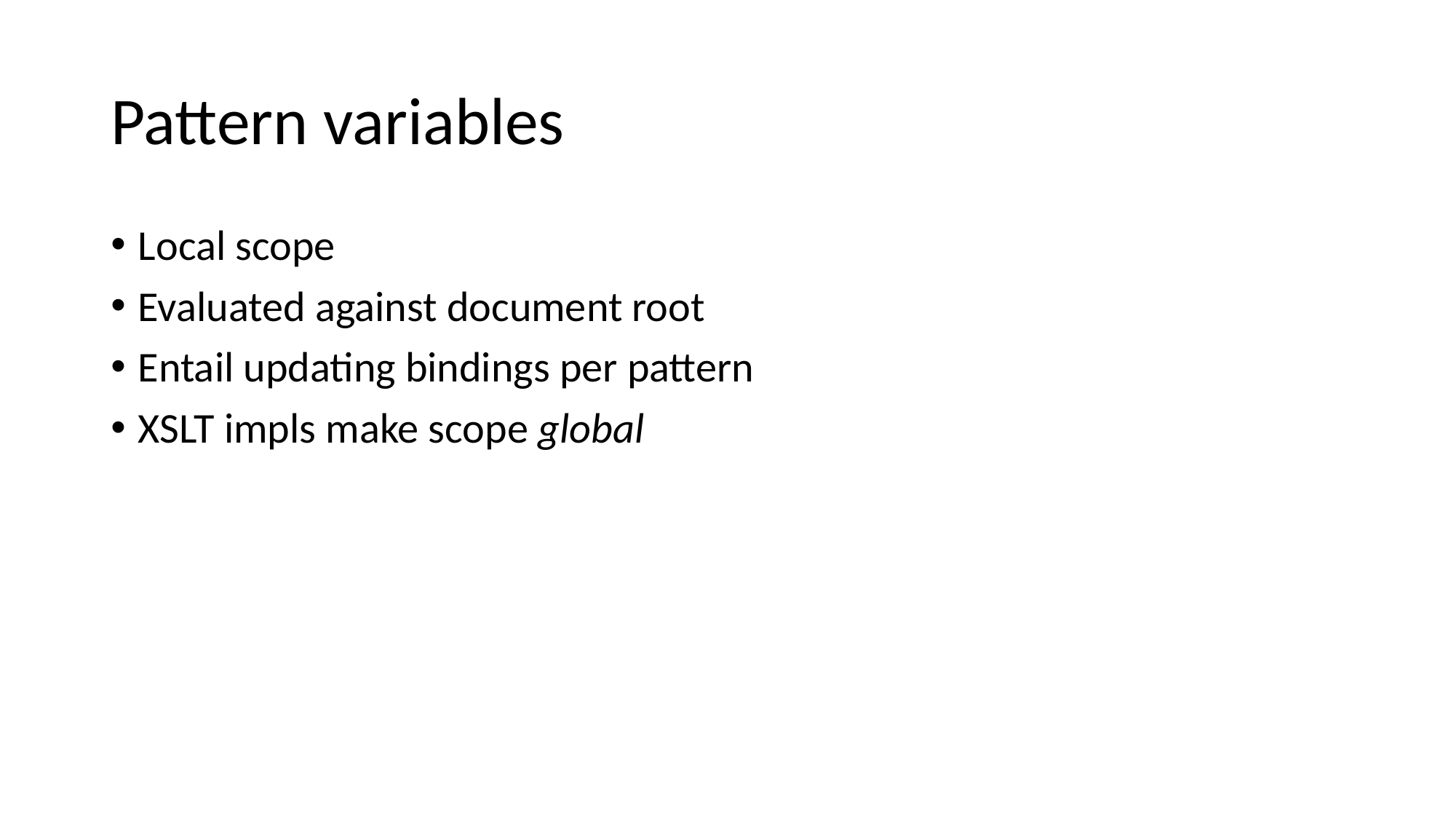

# Pattern variables
Local scope
Evaluated against document root
Entail updating bindings per pattern
XSLT impls make scope global